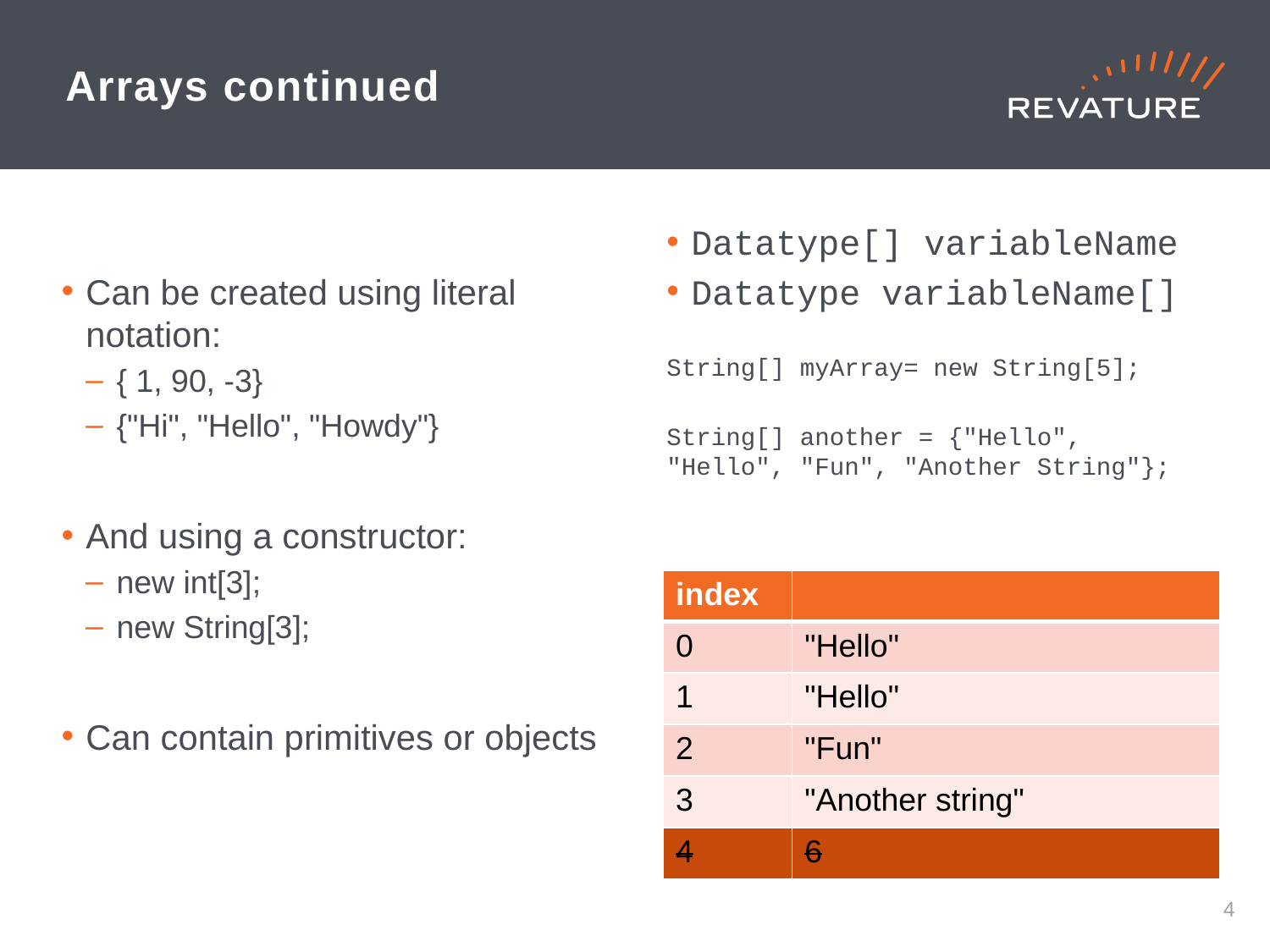

# Arrays continued
Datatype[] variableName
Datatype variableName[]

String[] myArray= new String[5];

String[] another = {"Hello", "Hello", "Fun", "Another String"};

Can be created using literal notation:
{ 1, 90, -3}
{"Hi", "Hello", "Howdy"}

And using a constructor:
new int[3];
new String[3];

Can contain primitives or objects

| index |  |
| --- | --- |
| 0 | "Hello" |
| 1 | "Hello" |
| 2 | "Fun" |
| 3 | "Another string" |
| 4 | 6 |
4